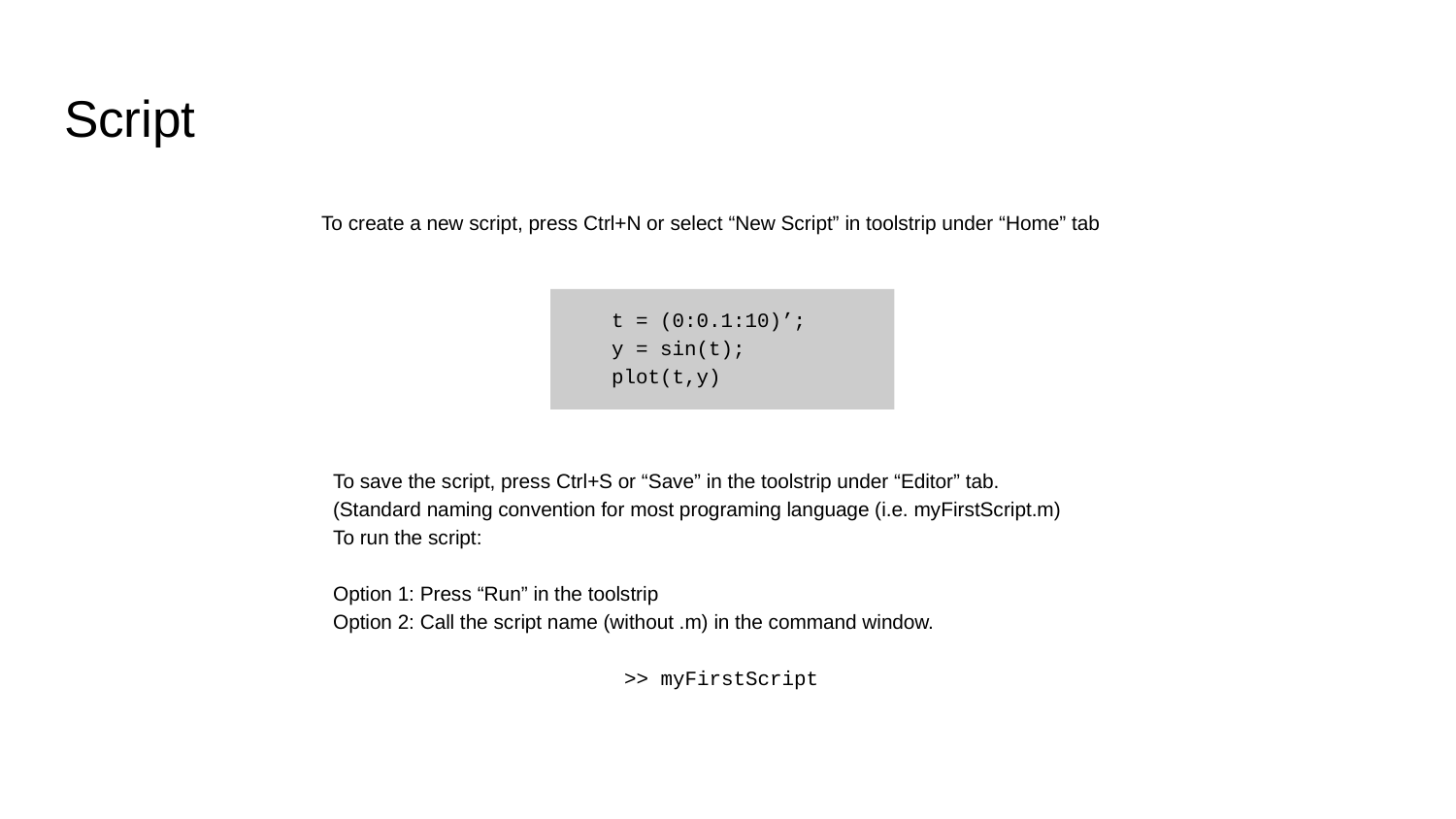

# Script
To create a new script, press Ctrl+N or select “New Script” in toolstrip under “Home” tab

t = (0:0.1:10)’;
y = sin(t);
plot(t,y)

To save the script, press Ctrl+S or “Save” in the toolstrip under “Editor” tab. (Standard naming convention for most programing language (i.e. myFirstScript.m)
To run the script:

Option 1: Press “Run” in the toolstrip
Option 2: Call the script name (without .m) in the command window.

>> myFirstScript